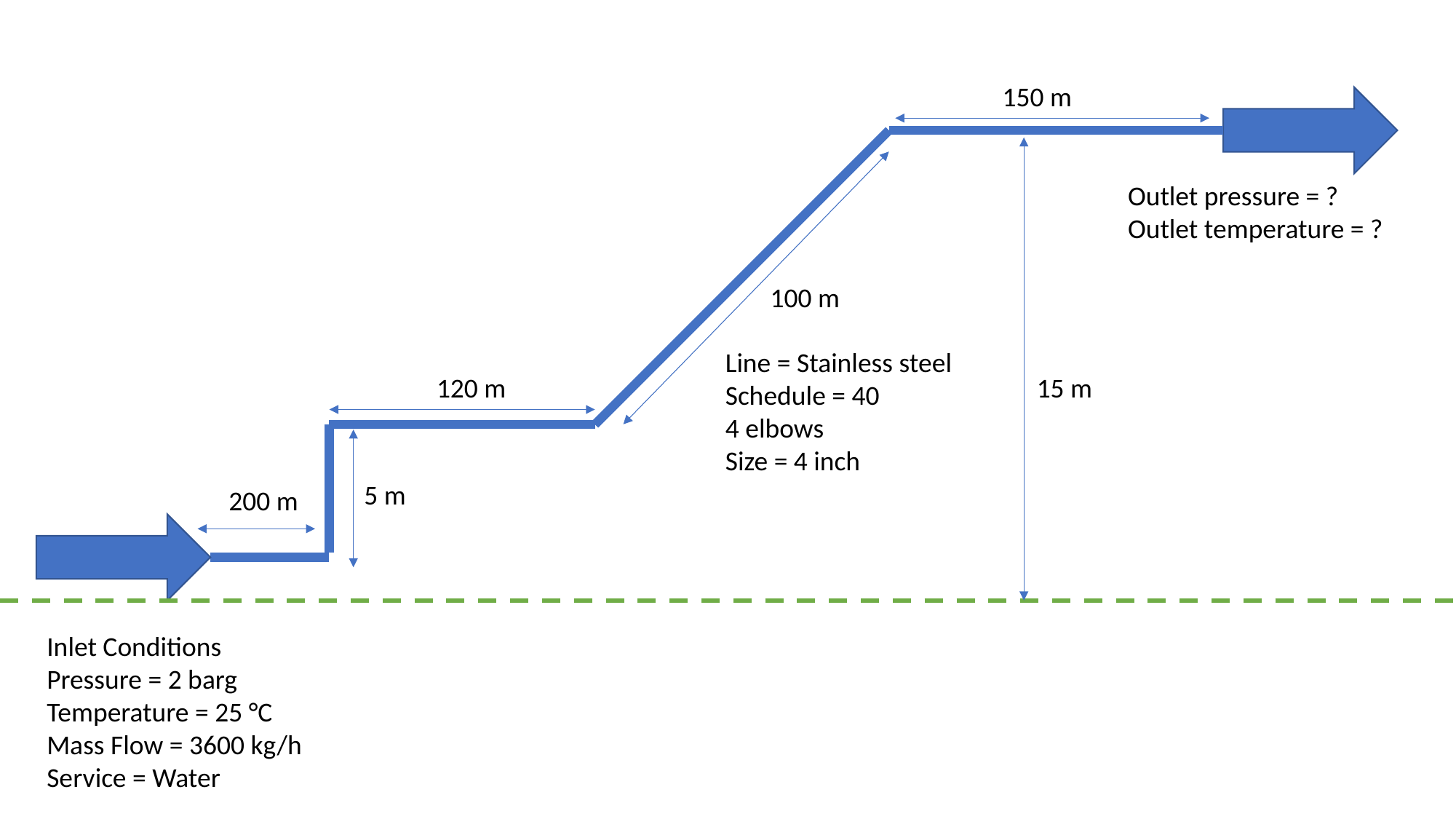

150 m

Outlet pressure = ?
Outlet temperature = ?
100 m
Line = Stainless steel
Schedule = 40
4 elbows
Size = 4 inch
120 m
15 m
5 m
200 m

Inlet Conditions
Pressure = 2 barg
Temperature = 25 °C
Mass Flow = 3600 kg/h
Service = Water